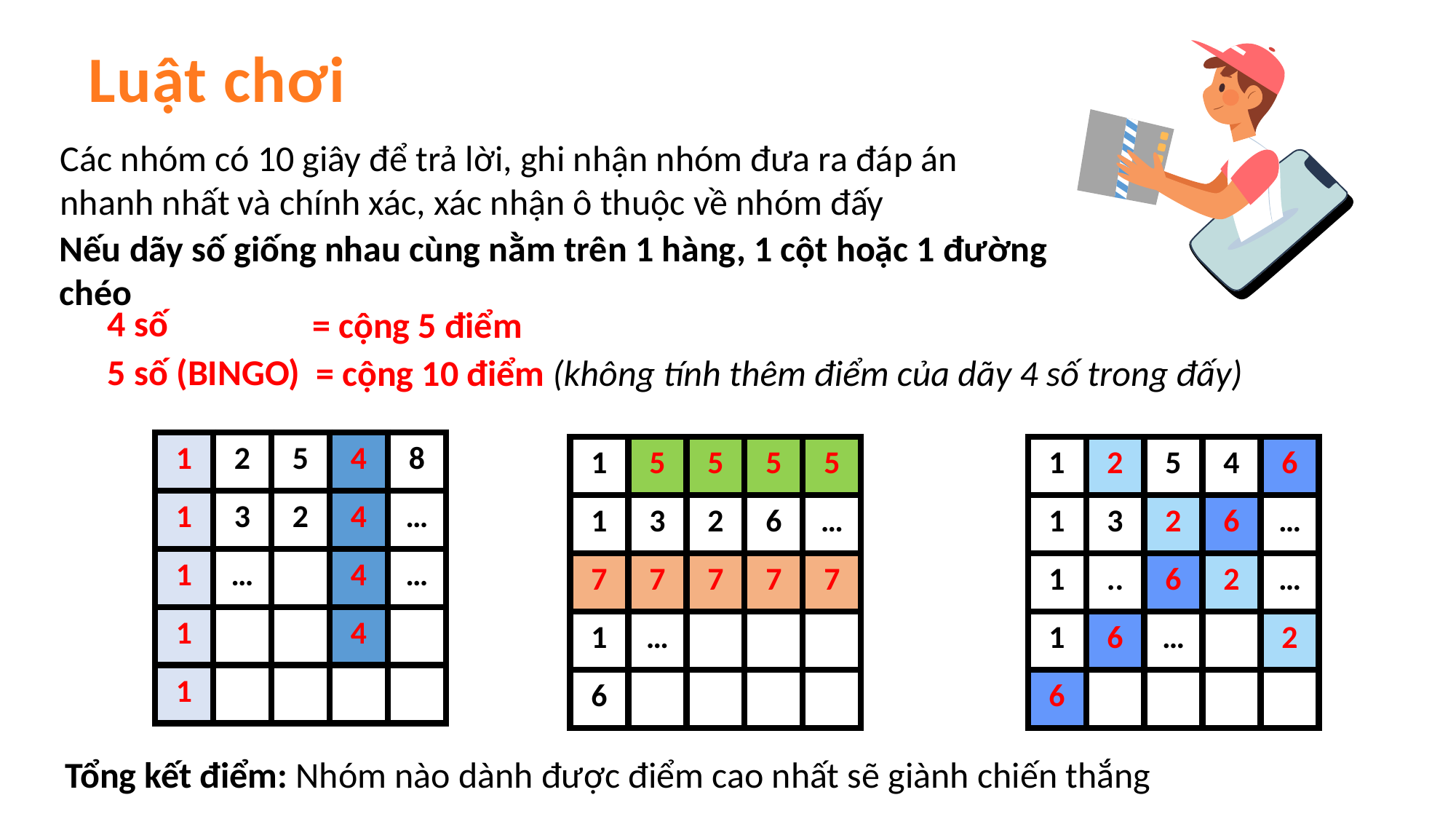

Luật chơi

Các nhóm có 10 giây để trả lời, ghi nhận nhóm đưa ra đáp án nhanh nhất và chính xác, xác nhận ô thuộc về nhóm đấy
Nếu dãy số giống nhau cùng nằm trên 1 hàng, 1 cột hoặc 1 đường chéo
4 số
= cộng 5 điểm
5 số (BINGO)
= cộng 10 điểm (không tính thêm điểm của dãy 4 số trong đấy)
| 1 | 2 | 5 | 4 | 8 |
| --- | --- | --- | --- | --- |
| 1 | 3 | 2 | 4 | … |
| 1 | … |  | 4 | … |
| 1 |  |  | 4 |  |
| 1 |  |  |  |  |
| 1 | 5 | 5 | 5 | 5 |
| --- | --- | --- | --- | --- |
| 1 | 3 | 2 | 6 | … |
| 7 | 7 | 7 | 7 | 7 |
| 1 | … |  |  |  |
| 6 |  |  |  |  |
| 1 | 2 | 5 | 4 | 6 |
| --- | --- | --- | --- | --- |
| 1 | 3 | 2 | 6 | … |
| 1 | .. | 6 | 2 | … |
| 1 | 6 | … |  | 2 |
| 6 |  |  |  |  |
Tổng kết điểm: Nhóm nào dành được điểm cao nhất sẽ giành chiến thắng